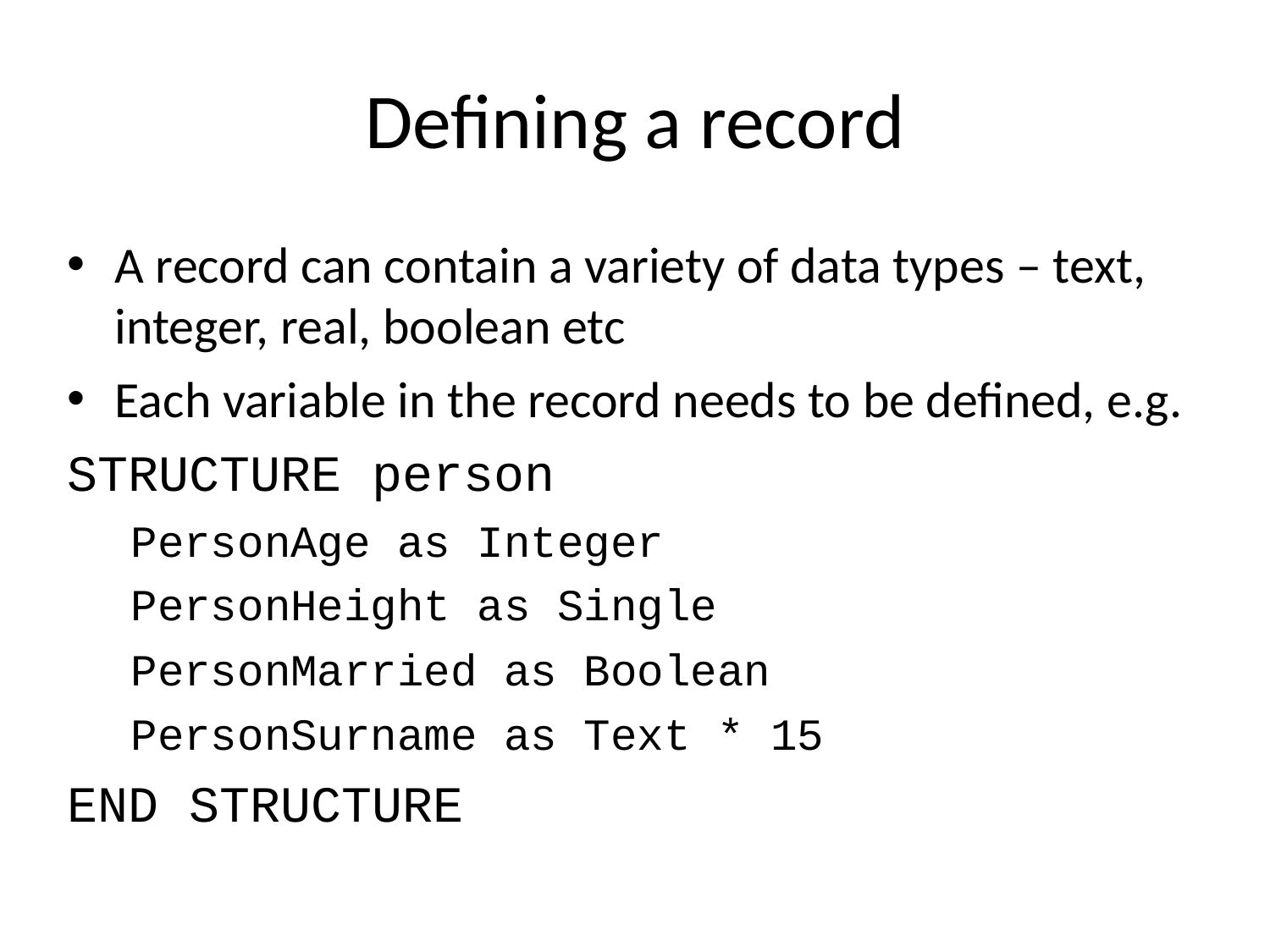

# Defining a record
A record can contain a variety of data types – text, integer, real, boolean etc
Each variable in the record needs to be defined, e.g.
STRUCTURE person
PersonAge as Integer
PersonHeight as Single
PersonMarried as Boolean
PersonSurname as Text * 15
END STRUCTURE